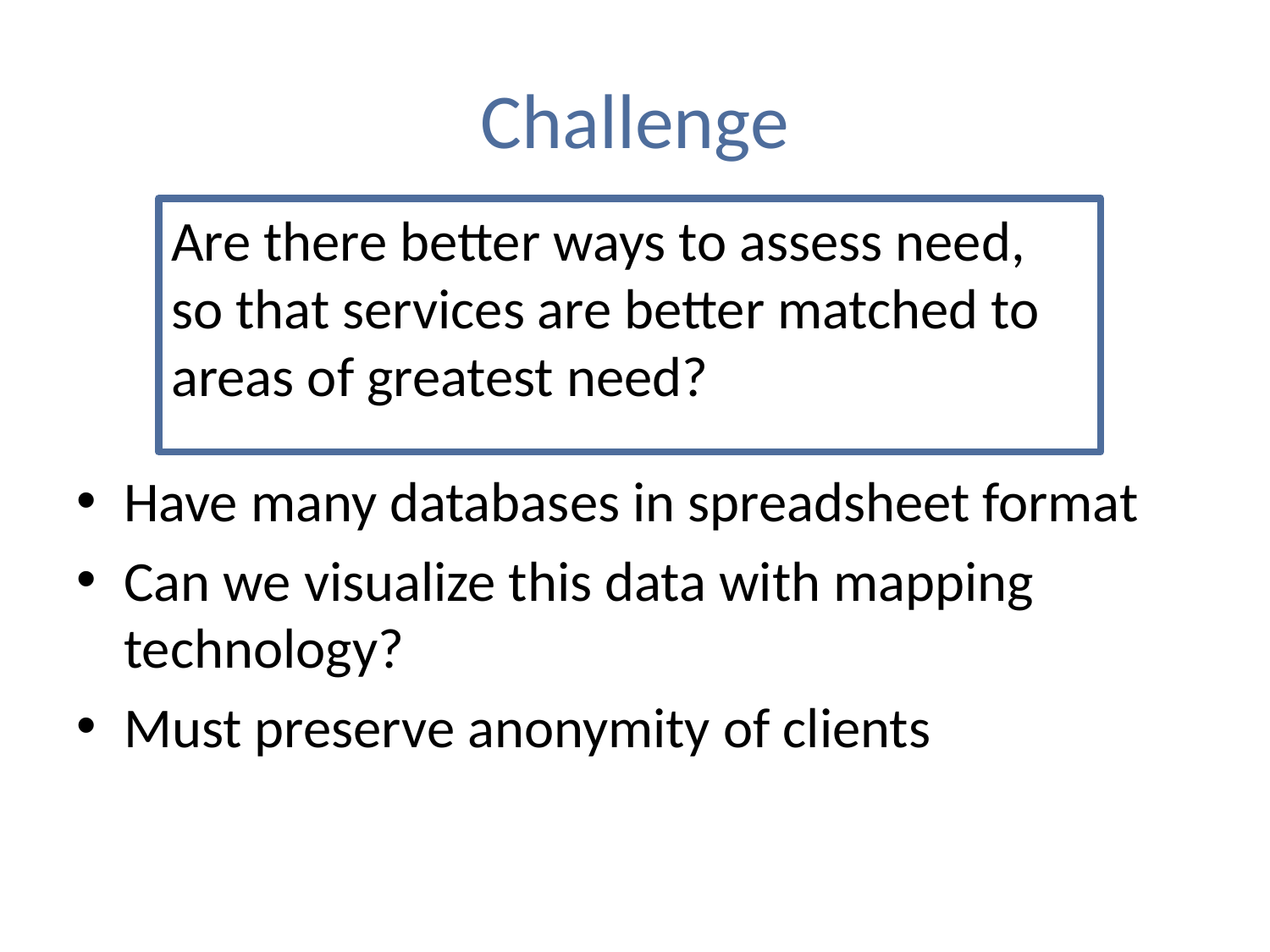

# Challenge
Are there better ways to assess need, so that services are better matched to areas of greatest need?

Have many databases in spreadsheet format
Can we visualize this data with mapping technology?
Must preserve anonymity of clients